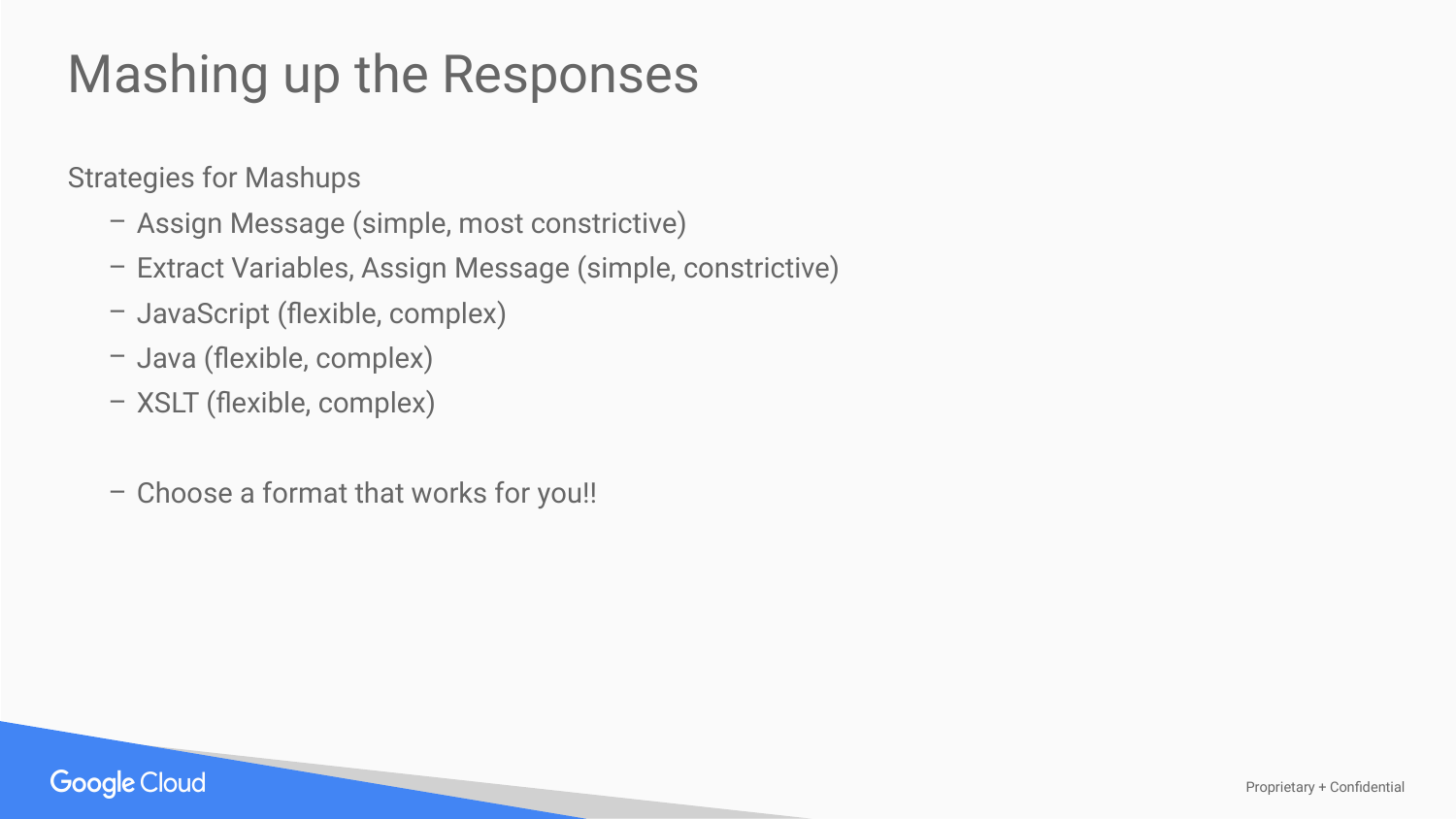

Mashing up the Responses
Strategies for Mashups
Assign Message (simple, most constrictive)
Extract Variables, Assign Message (simple, constrictive)
JavaScript (flexible, complex)
Java (flexible, complex)
XSLT (flexible, complex)

Choose a format that works for you!!